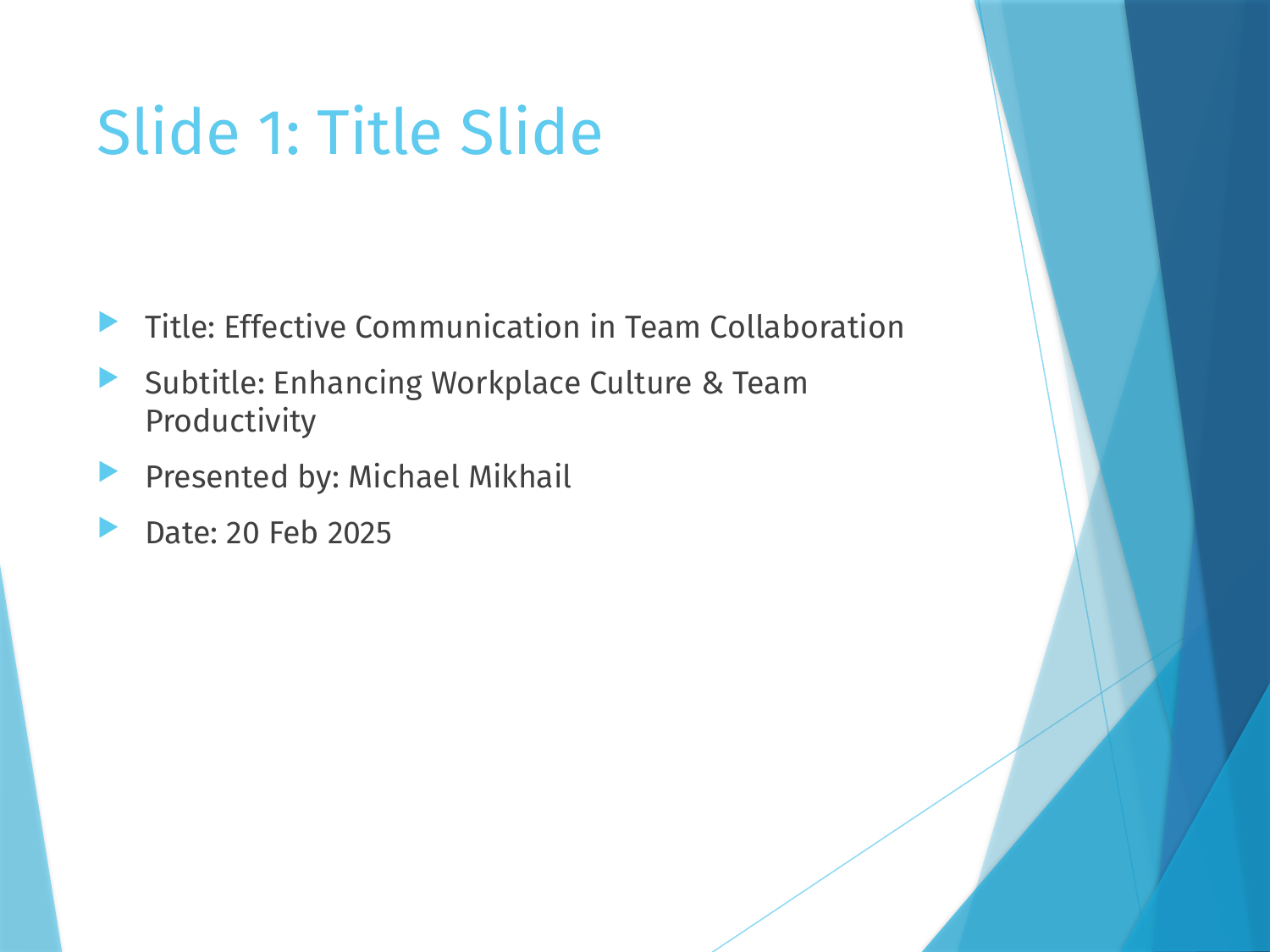

# Slide 1: Title Slide
Title: Effective Communication in Team Collaboration
Subtitle: Enhancing Workplace Culture & Team Productivity
Presented by: Michael Mikhail
Date: 20 Feb 2025